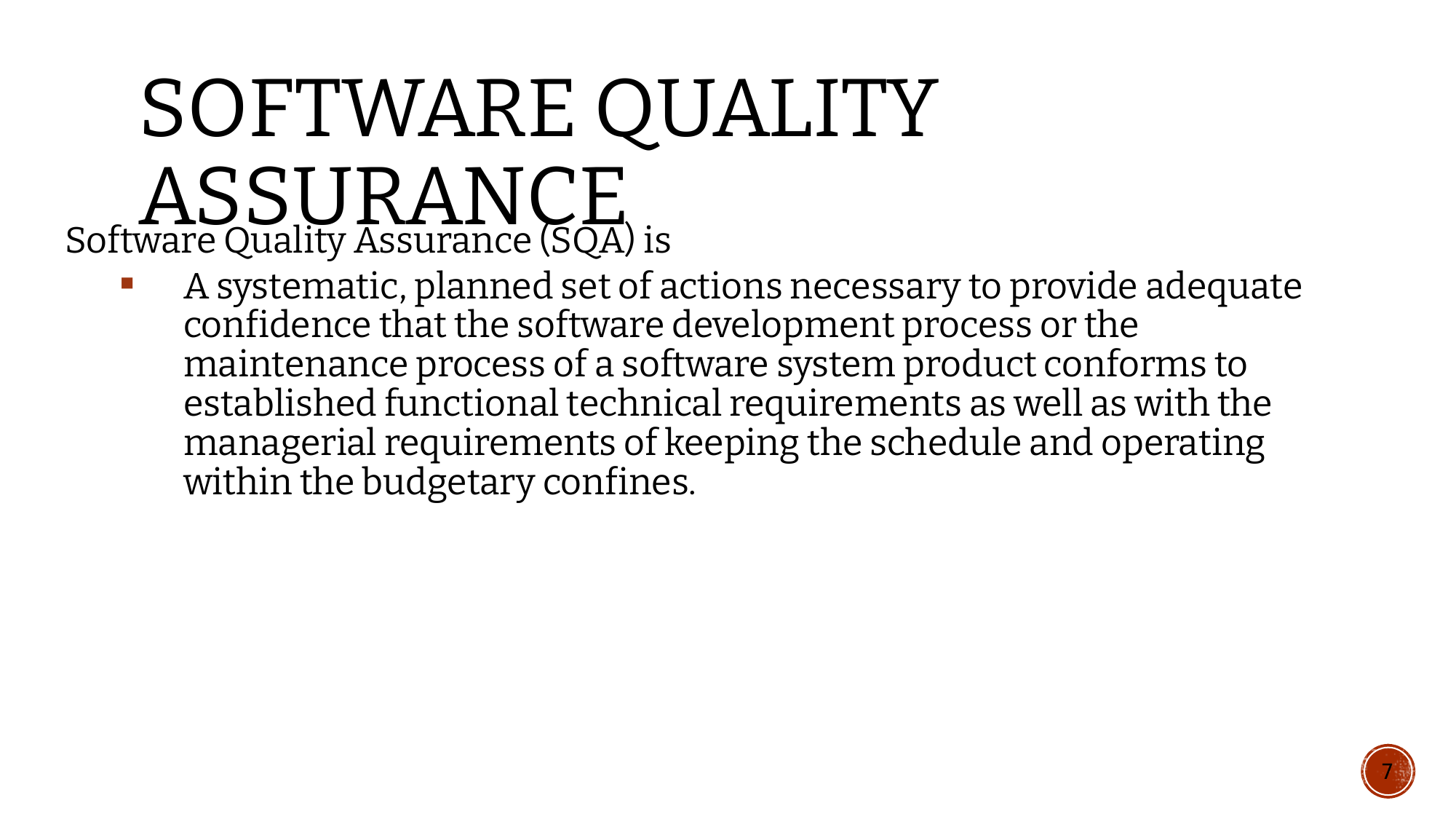

# Software Quality Assurance
Software Quality Assurance (SQA) is
A systematic, planned set of actions necessary to provide adequate confidence that the software development process or the maintenance process of a software system product conforms to established functional technical requirements as well as with the managerial requirements of keeping the schedule and operating within the budgetary confines.

7